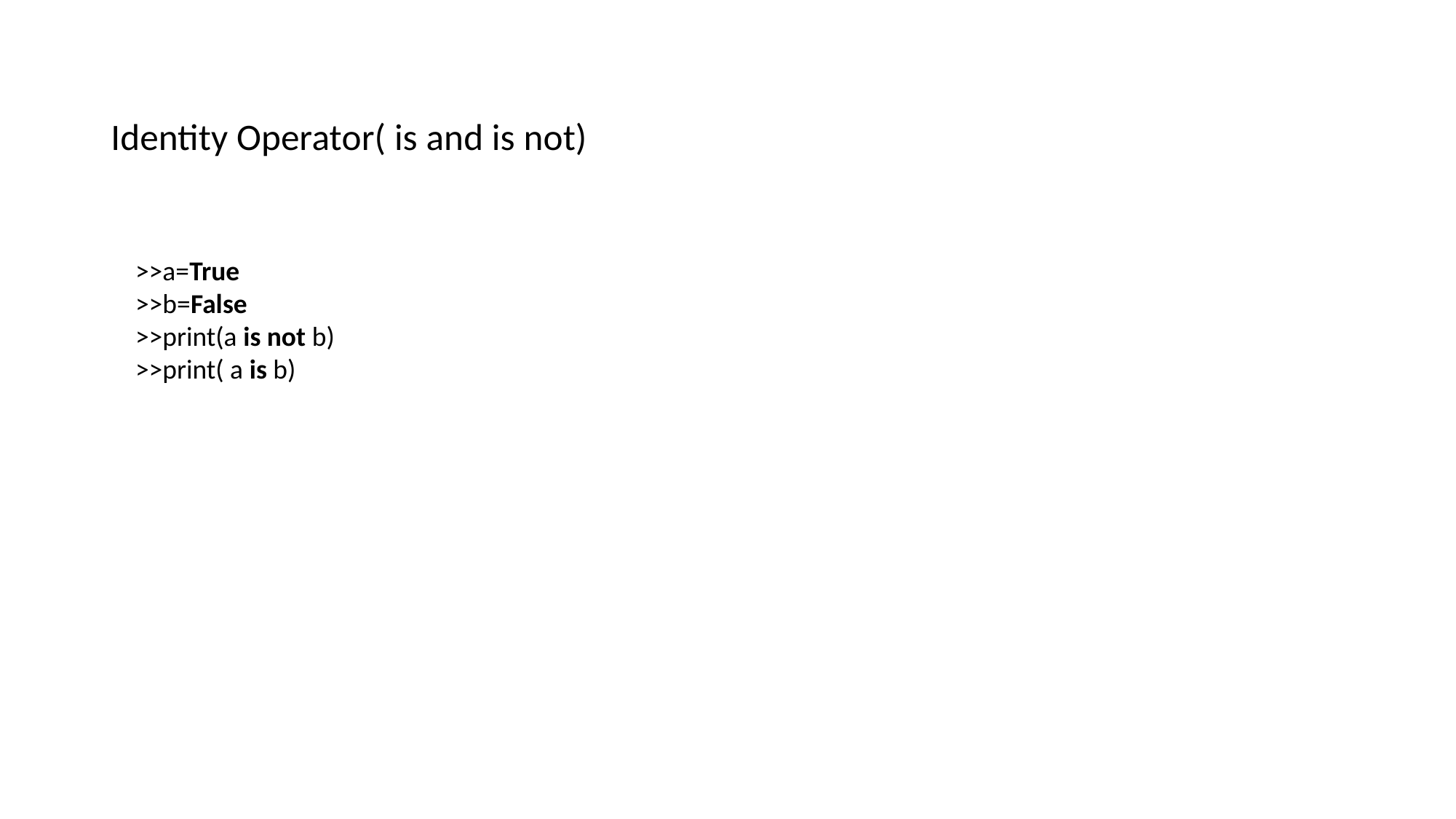

# Identity Operator( is and is not)
>>a=True
>>b=False
>>print(a is not b)
>>print( a is b)